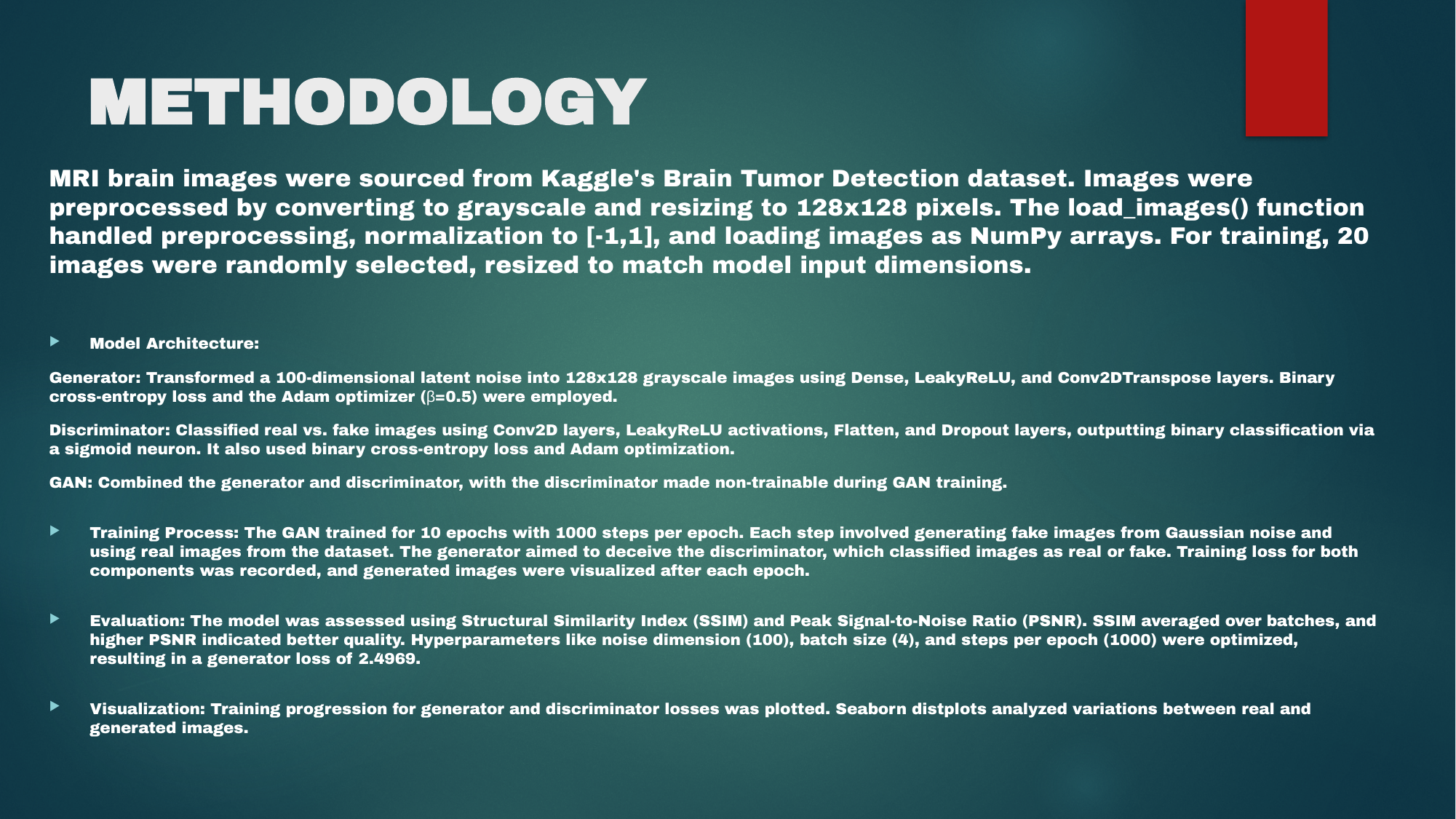

# METHODOLOGY
MRI brain images were sourced from Kaggle's Brain Tumor Detection dataset. Images were preprocessed by converting to grayscale and resizing to 128x128 pixels. The load_images() function handled preprocessing, normalization to [-1,1], and loading images as NumPy arrays. For training, 20 images were randomly selected, resized to match model input dimensions.

Model Architecture:
Generator: Transformed a 100-dimensional latent noise into 128x128 grayscale images using Dense, LeakyReLU, and Conv2DTranspose layers. Binary cross-entropy loss and the Adam optimizer (β=0.5) were employed.
Discriminator: Classified real vs. fake images using Conv2D layers, LeakyReLU activations, Flatten, and Dropout layers, outputting binary classification via a sigmoid neuron. It also used binary cross-entropy loss and Adam optimization.
GAN: Combined the generator and discriminator, with the discriminator made non-trainable during GAN training.

Training Process: The GAN trained for 10 epochs with 1000 steps per epoch. Each step involved generating fake images from Gaussian noise and using real images from the dataset. The generator aimed to deceive the discriminator, which classified images as real or fake. Training loss for both components was recorded, and generated images were visualized after each epoch.

Evaluation: The model was assessed using Structural Similarity Index (SSIM) and Peak Signal-to-Noise Ratio (PSNR). SSIM averaged over batches, and higher PSNR indicated better quality. Hyperparameters like noise dimension (100), batch size (4), and steps per epoch (1000) were optimized, resulting in a generator loss of 2.4969.

Visualization: Training progression for generator and discriminator losses was plotted. Seaborn distplots analyzed variations between real and generated images.